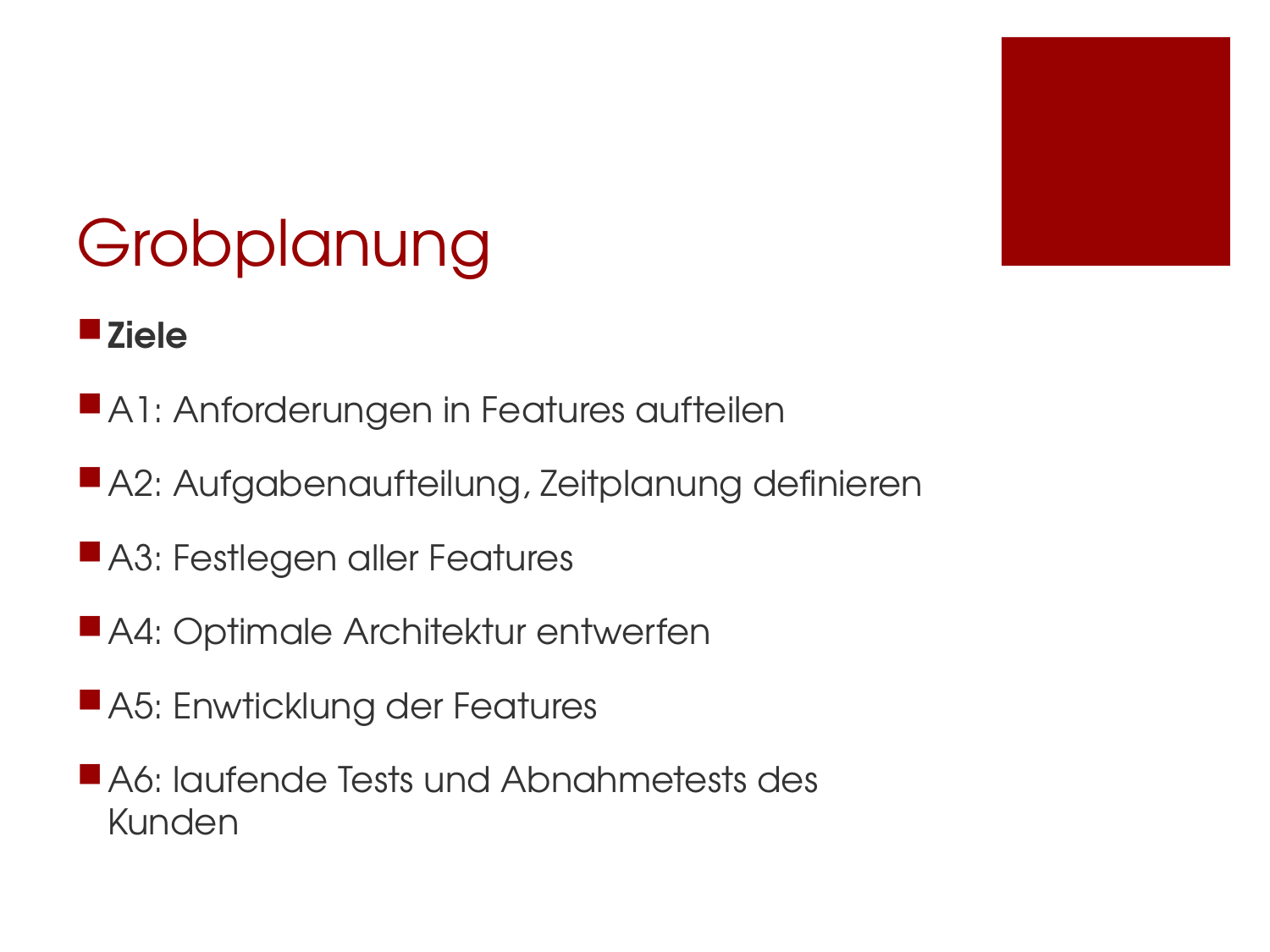

# Grobplanung
Ziele
A1: Anforderungen in Features aufteilen
A2: Aufgabenaufteilung, Zeitplanung definieren
A3: Festlegen aller Features
A4: Optimale Architektur entwerfen
A5: Enwticklung der Features
A6: laufende Tests und Abnahmetests des Kunden